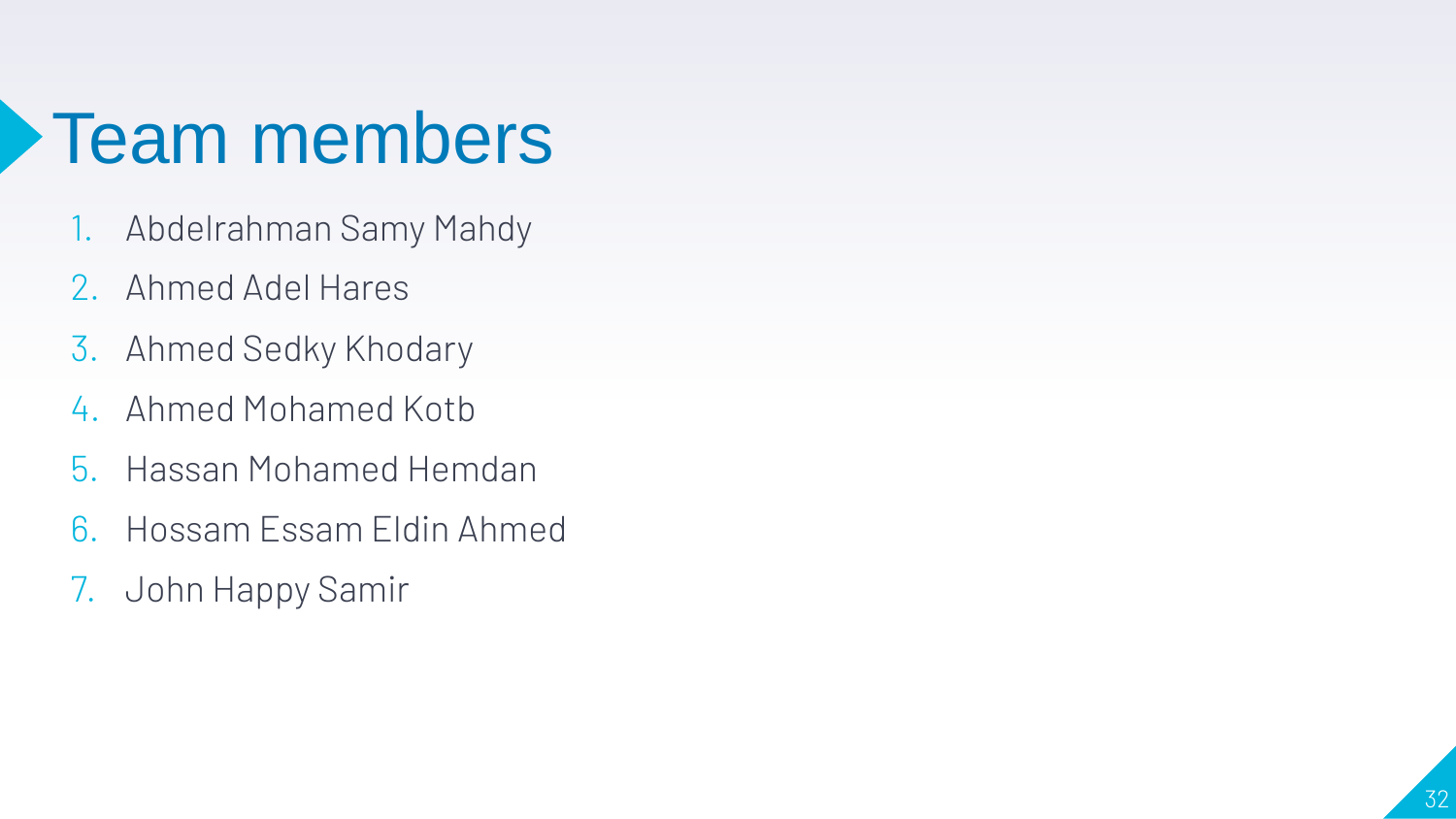

# Team members
Abdelrahman Samy Mahdy
Ahmed Adel Hares
Ahmed Sedky Khodary
Ahmed Mohamed Kotb
Hassan Mohamed Hemdan
Hossam Essam Eldin Ahmed
John Happy Samir

32